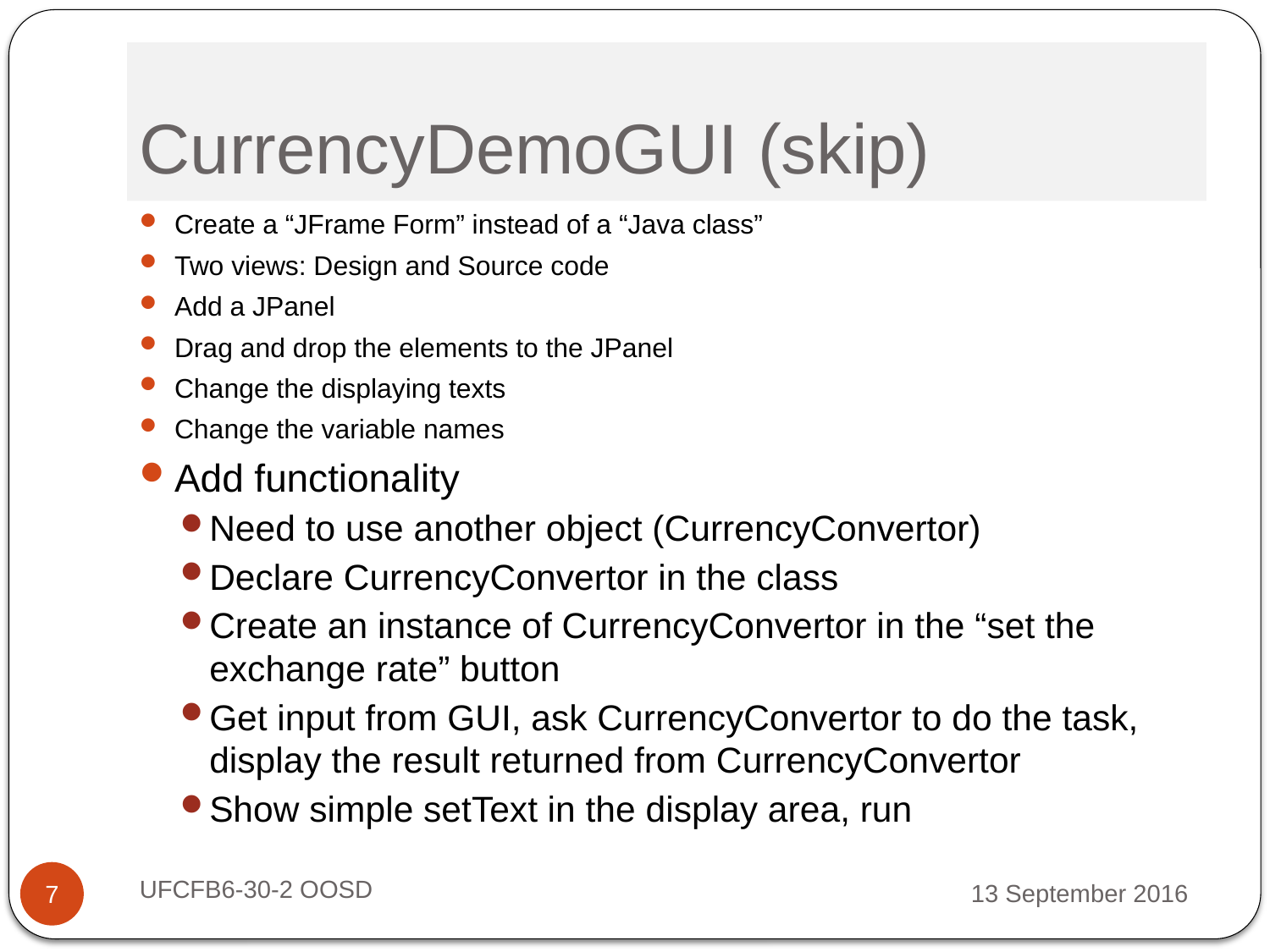

# CurrencyDemoGUI (skip)
Create a “JFrame Form” instead of a “Java class”
Two views: Design and Source code
Add a JPanel
Drag and drop the elements to the JPanel
Change the displaying texts
Change the variable names
Add functionality
Need to use another object (CurrencyConvertor)
Declare CurrencyConvertor in the class
Create an instance of CurrencyConvertor in the “set the exchange rate” button
Get input from GUI, ask CurrencyConvertor to do the task, display the result returned from CurrencyConvertor
Show simple setText in the display area, run

UFCFB6-30-2 OOSD
13 September 2016
7